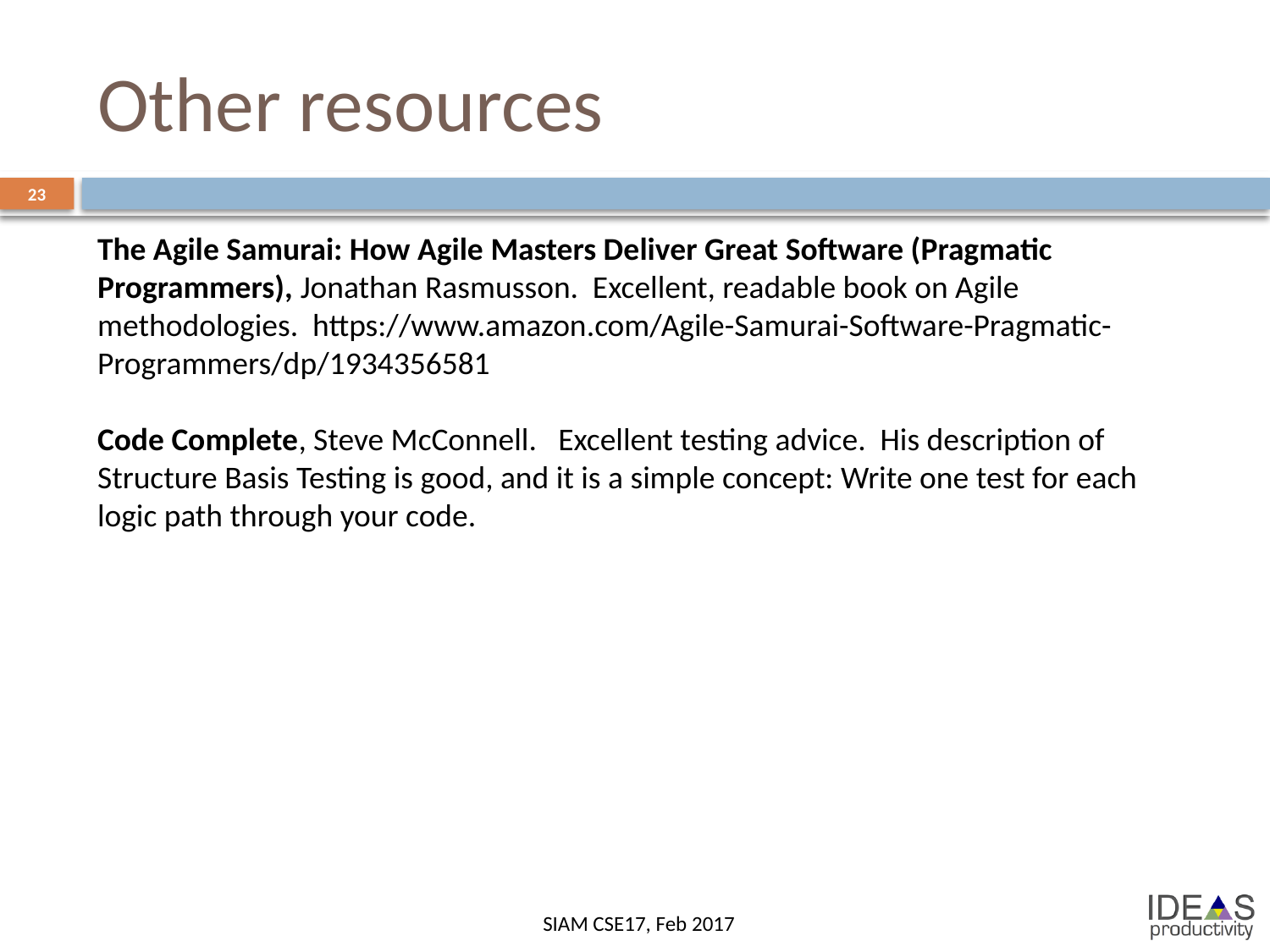

# Other resources
23
The Agile Samurai: How Agile Masters Deliver Great Software (Pragmatic Programmers), Jonathan Rasmusson.  Excellent, readable book on Agile methodologies.  https://www.amazon.com/Agile-Samurai-Software-Pragmatic-Programmers/dp/1934356581

Code Complete, Steve McConnell.   Excellent testing advice.  His description of Structure Basis Testing is good, and it is a simple concept: Write one test for each logic path through your code.

SIAM CSE17, Feb 2017